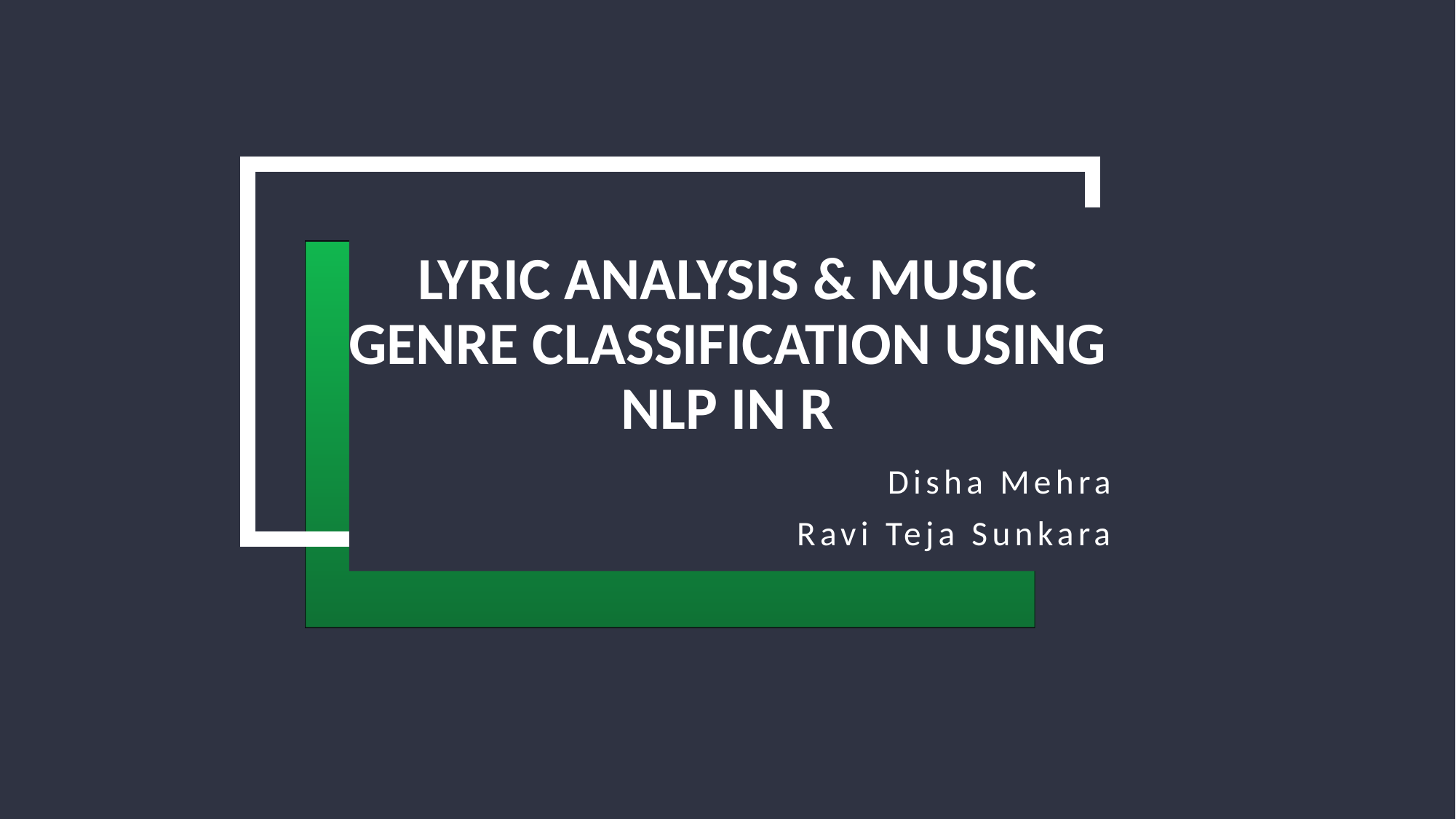

# Lyric analysis & Music genre classification using nlp in R
Disha Mehra
      Ravi Teja Sunkara